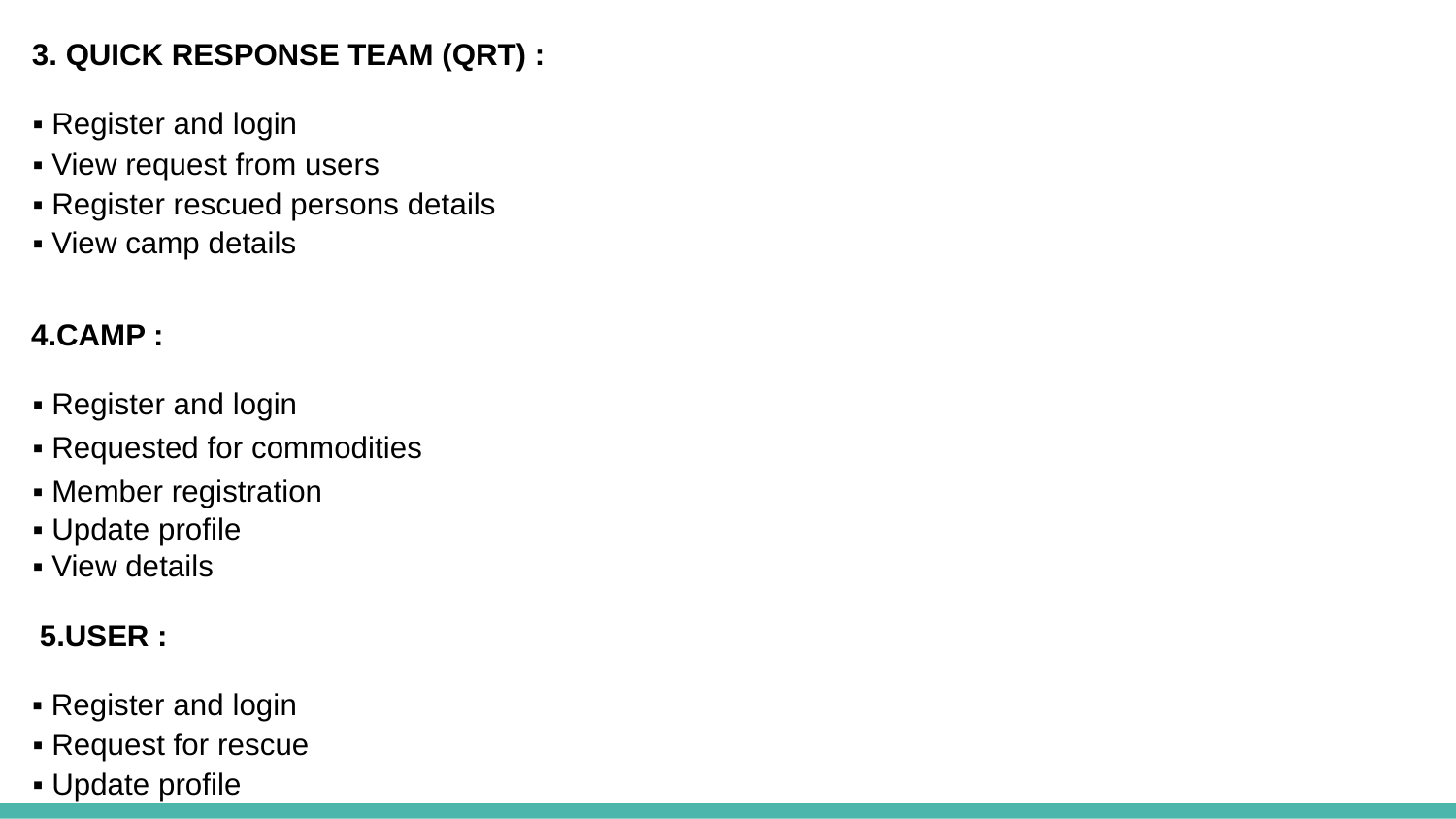

3. QUICK RESPONSE TEAM (QRT) :
▪ Register and login
▪ View request from users
▪ Register rescued persons details
▪ View camp details

4.CAMP :
▪ Register and login
▪ Requested for commodities
▪ Member registration
▪ Update profile
▪ View details
 5.USER :
▪ Register and login
▪ Request for rescue
▪ Update profile